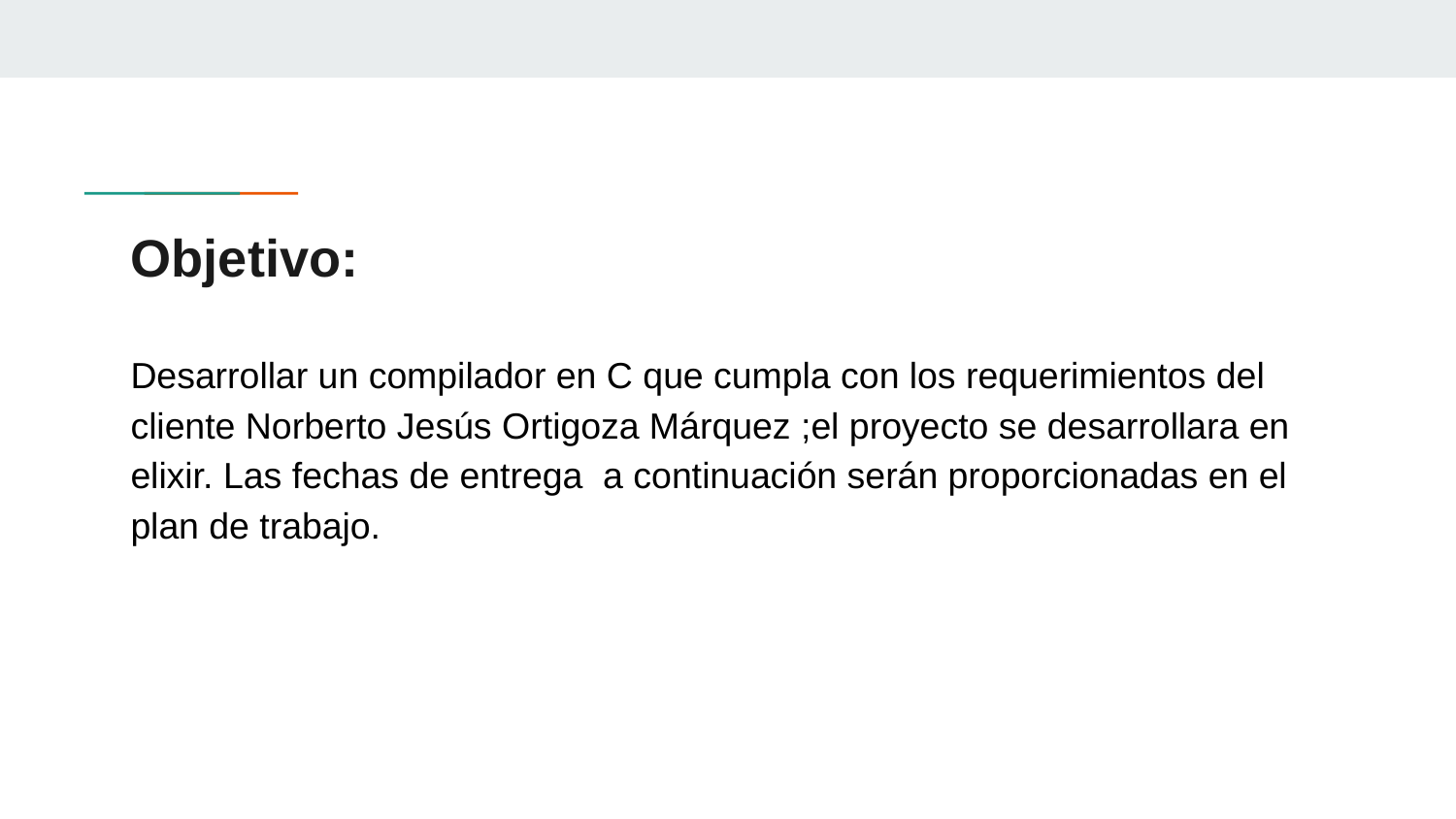

# Objetivo:
Desarrollar un compilador en C que cumpla con los requerimientos del cliente Norberto Jesús Ortigoza Márquez ;el proyecto se desarrollara en elixir. Las fechas de entrega  a continuación serán proporcionadas en el plan de trabajo.